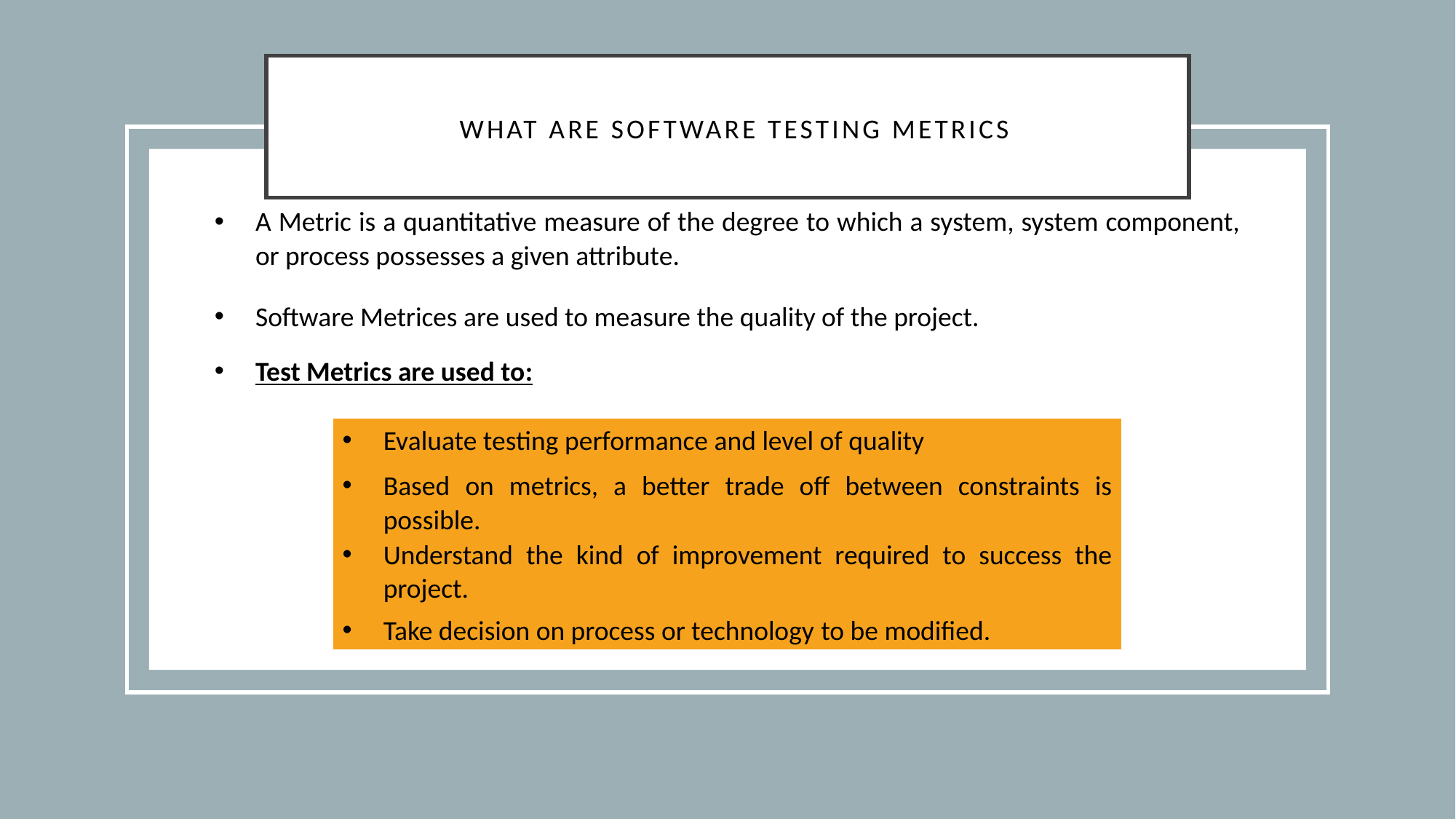

# What are Software Testing Metrics

A Metric is a quantitative measure of the degree to which a system, system component, or process possesses a given attribute.
Software Metrices are used to measure the quality of the project.
Test Metrics are used to:

Evaluate testing performance and level of quality
Based on metrics, a better trade off between constraints is possible.
Understand the kind of improvement required to success the project.
Take decision on process or technology to be modified.